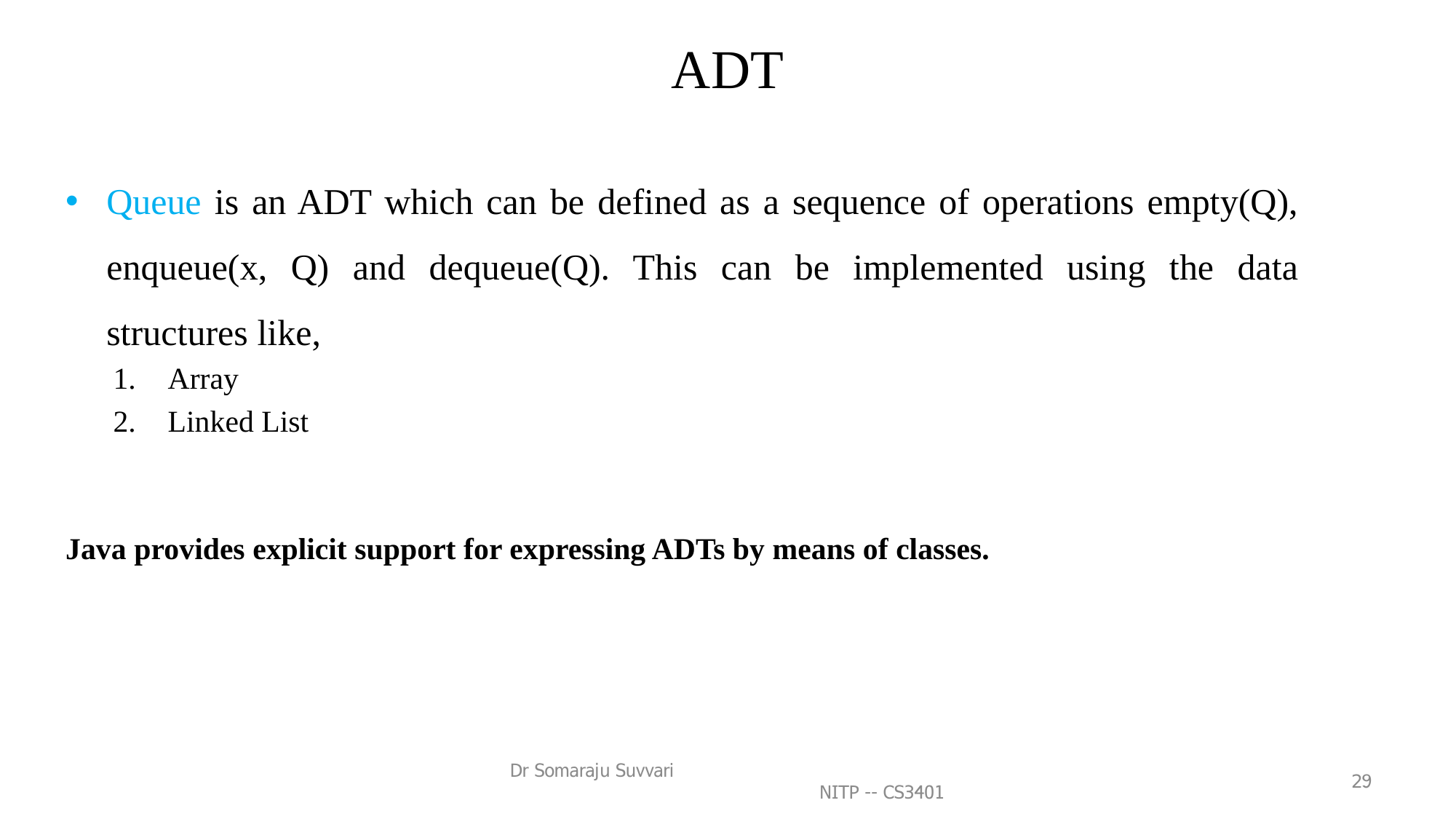

# ADT

Queue is an ADT which can be defined as a sequence of operations empty(Q), enqueue(x, Q) and dequeue(Q). This can be implemented using the data structures like,
Array
Linked List

Java provides explicit support for expressing ADTs by means of classes.
Dr Somaraju Suvvari                                                                                                        NITP -- CS3401
29